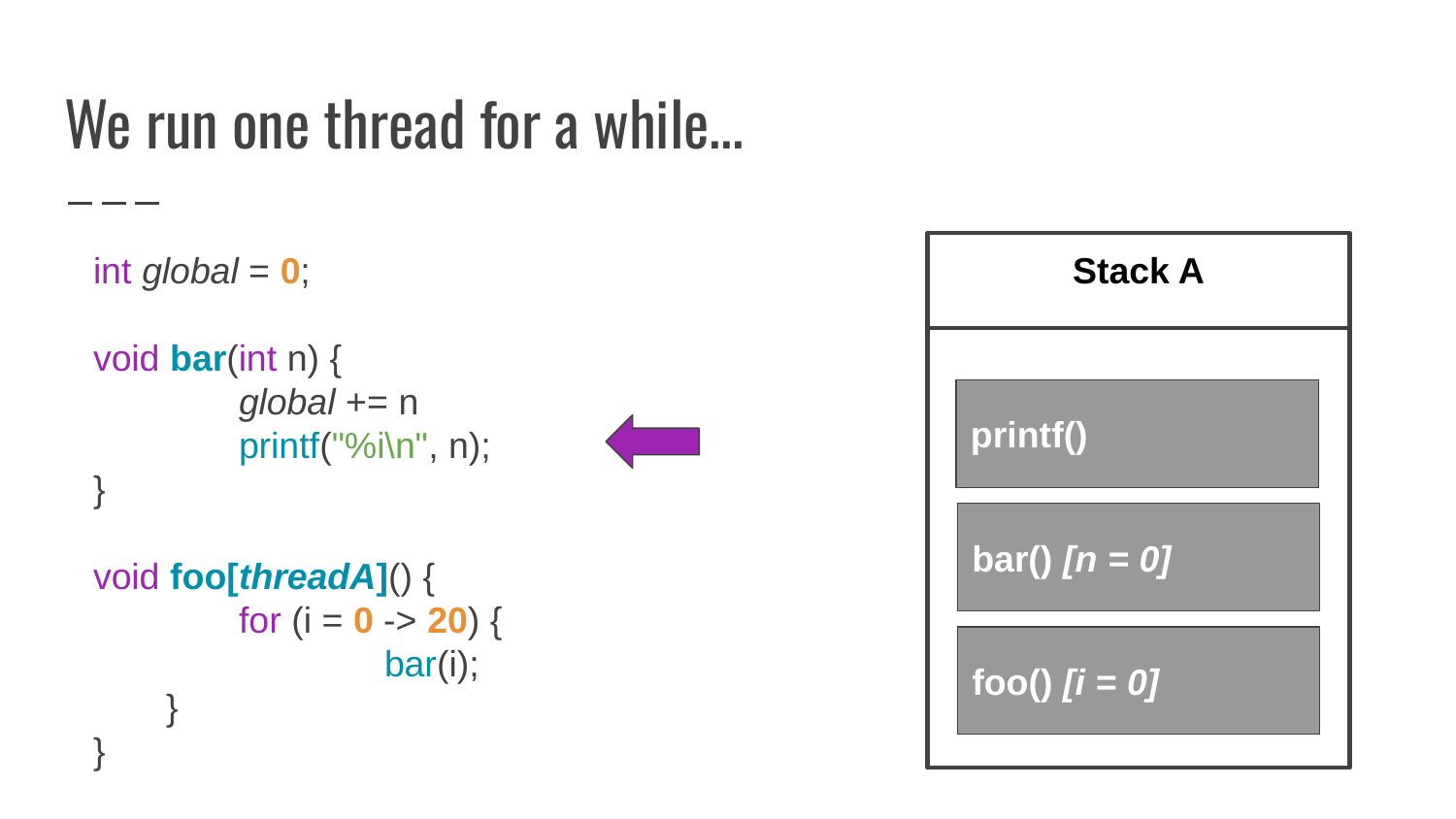

# We run one thread for a while...
Stack A
foo() [i = 0]
int global = 0;

void bar(int n) {
	global += n
	printf("%i\n", n);
}

void foo[threadA]() {
	for (i = 0 -> 20) {
		bar(i);
}
}
printf()

bar() [n = 0]